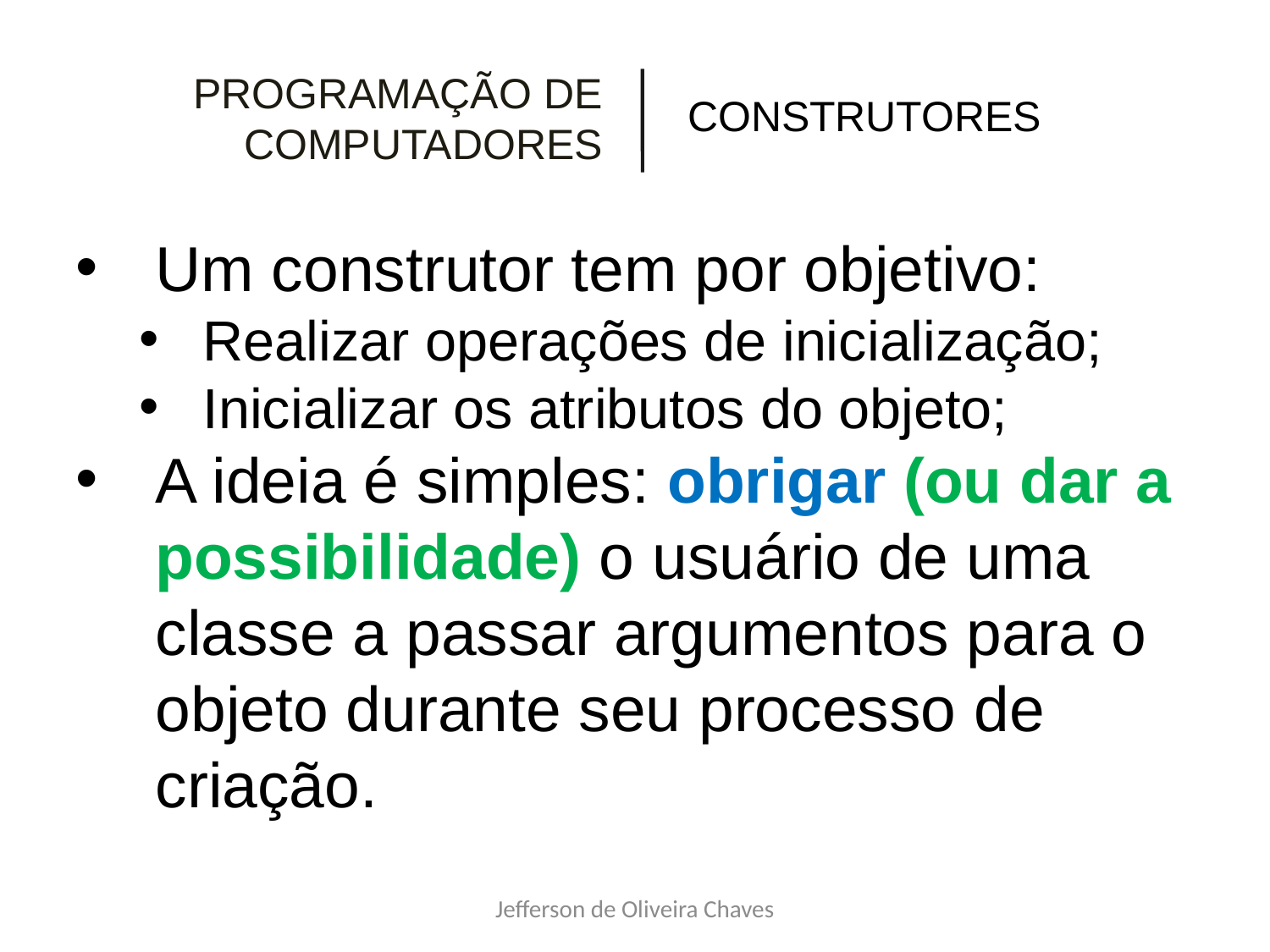

PROGRAMAÇÃO DE COMPUTADORES
CONSTRUTORES
Um construtor tem por objetivo:
Realizar operações de inicialização;
Inicializar os atributos do objeto;
A ideia é simples: obrigar (ou dar a possibilidade) o usuário de uma classe a passar argumentos para o objeto durante seu processo de criação.
Jefferson de Oliveira Chaves